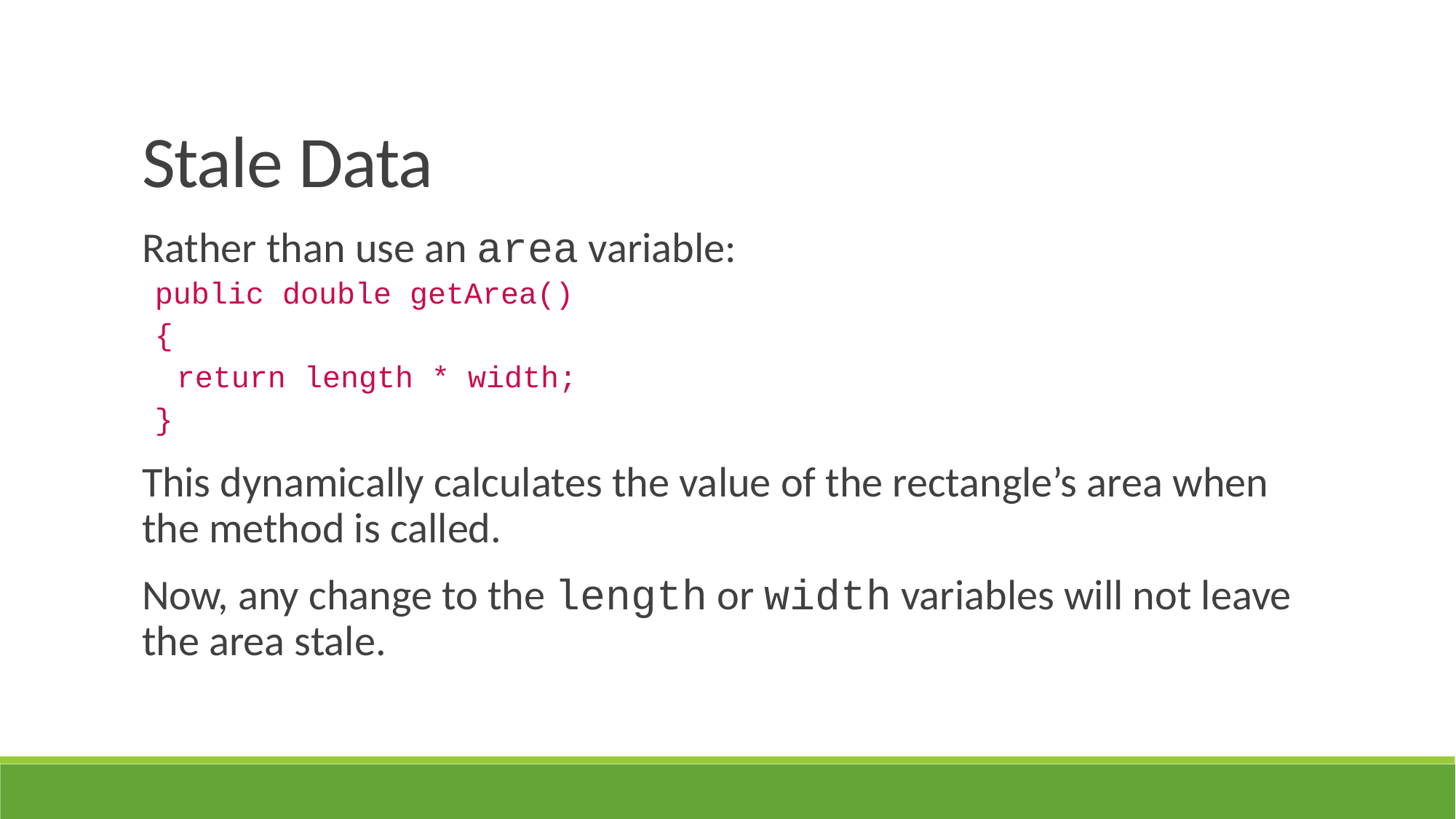

Stale Data
Rather than use an area variable:
public double getArea()
{
	return length * width;
}
This dynamically calculates the value of the rectangle’s area when the method is called.
Now, any change to the length or width variables will not leave the area stale.